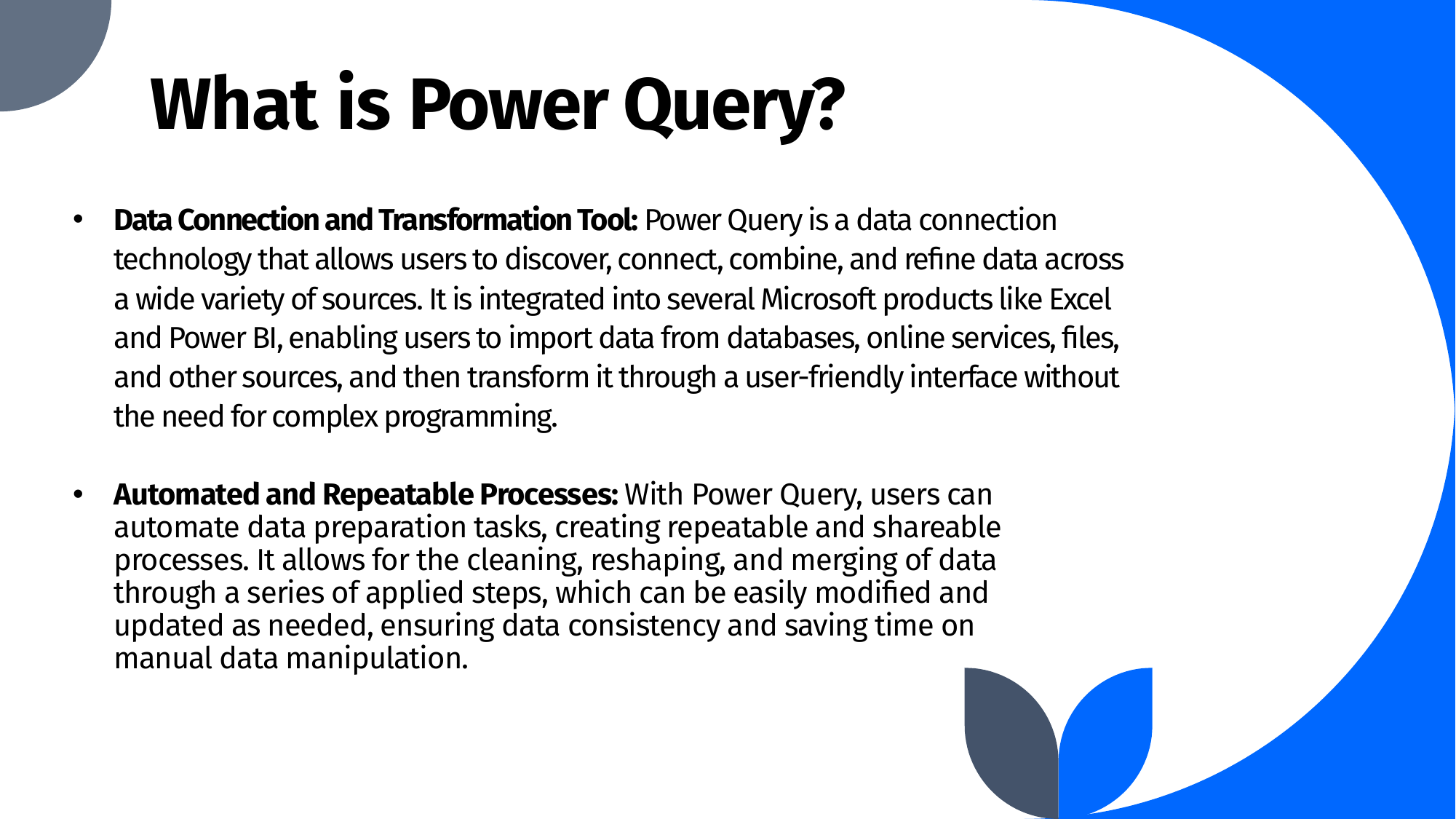

# What is Power Query?
Data Connection and Transformation Tool: Power Query is a data connection technology that allows users to discover, connect, combine, and refine data across a wide variety of sources. It is integrated into several Microsoft products like Excel and Power BI, enabling users to import data from databases, online services, files, and other sources, and then transform it through a user-friendly interface without the need for complex programming.

Automated and Repeatable Processes: With Power Query, users can automate data preparation tasks, creating repeatable and shareable processes. It allows for the cleaning, reshaping, and merging of data through a series of applied steps, which can be easily modified and updated as needed, ensuring data consistency and saving time on manual data manipulation.